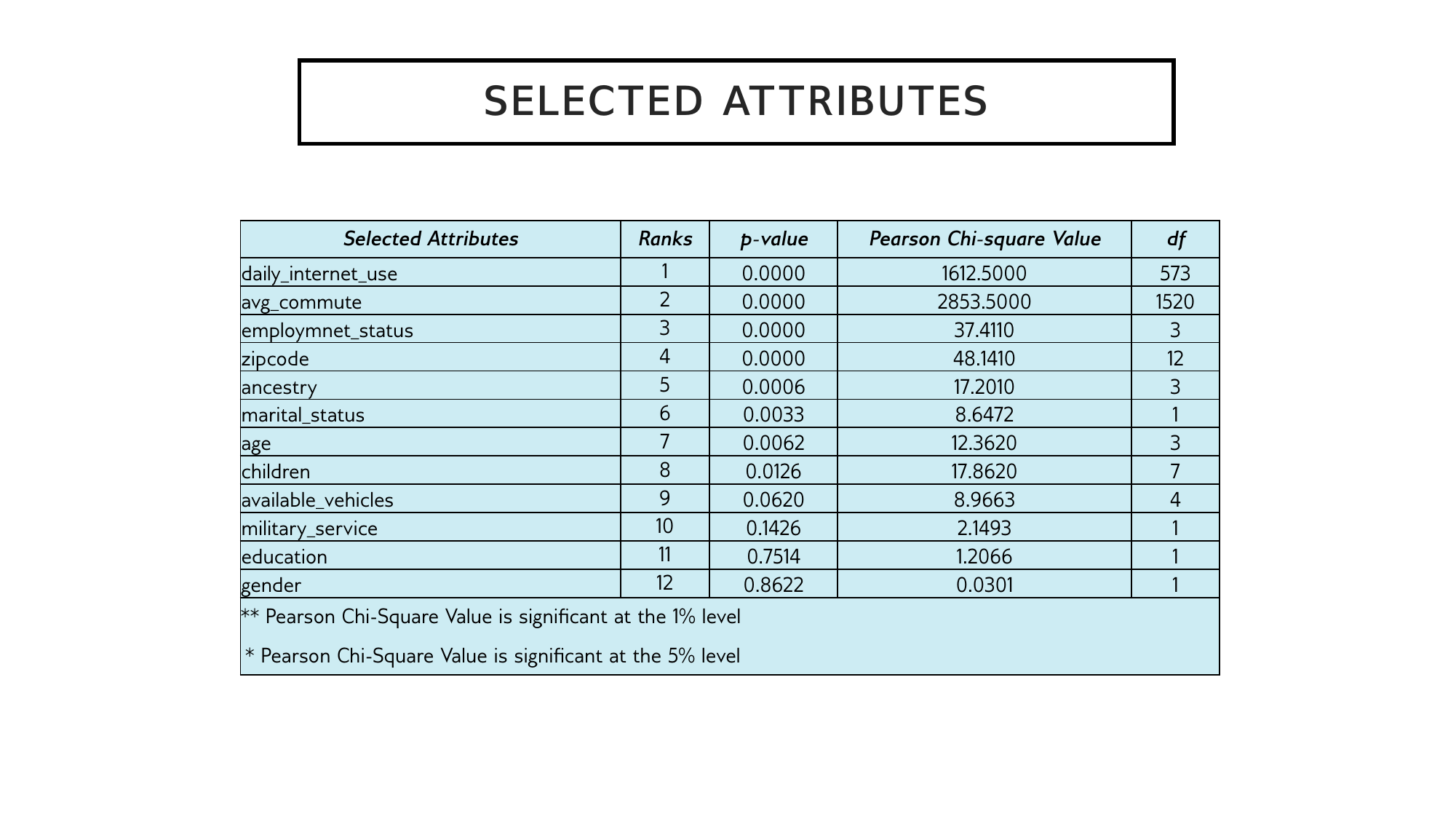

# Selected Attributes
| Selected Attributes | Ranks | p-value | Pearson Chi-square Value | df |
| --- | --- | --- | --- | --- |
| daily\_internet\_use | 1 | 0.0000 | 1612.5000 | 573 |
| avg\_commute | 2 | 0.0000 | 2853.5000 | 1520 |
| employmnet\_status | 3 | 0.0000 | 37.4110 | 3 |
| zipcode | 4 | 0.0000 | 48.1410 | 12 |
| ancestry | 5 | 0.0006 | 17.2010 | 3 |
| marital\_status | 6 | 0.0033 | 8.6472 | 1 |
| age | 7 | 0.0062 | 12.3620 | 3 |
| children | 8 | 0.0126 | 17.8620 | 7 |
| available\_vehicles | 9 | 0.0620 | 8.9663 | 4 |
| military\_service | 10 | 0.1426 | 2.1493 | 1 |
| education | 11 | 0.7514 | 1.2066 | 1 |
| gender | 12 | 0.8622 | 0.0301 | 1 |
| \*\* Pearson Chi-Square Value is significant at the 1% level \* Pearson Chi-Square Value is significant at the 5% level |  |  |  |  |